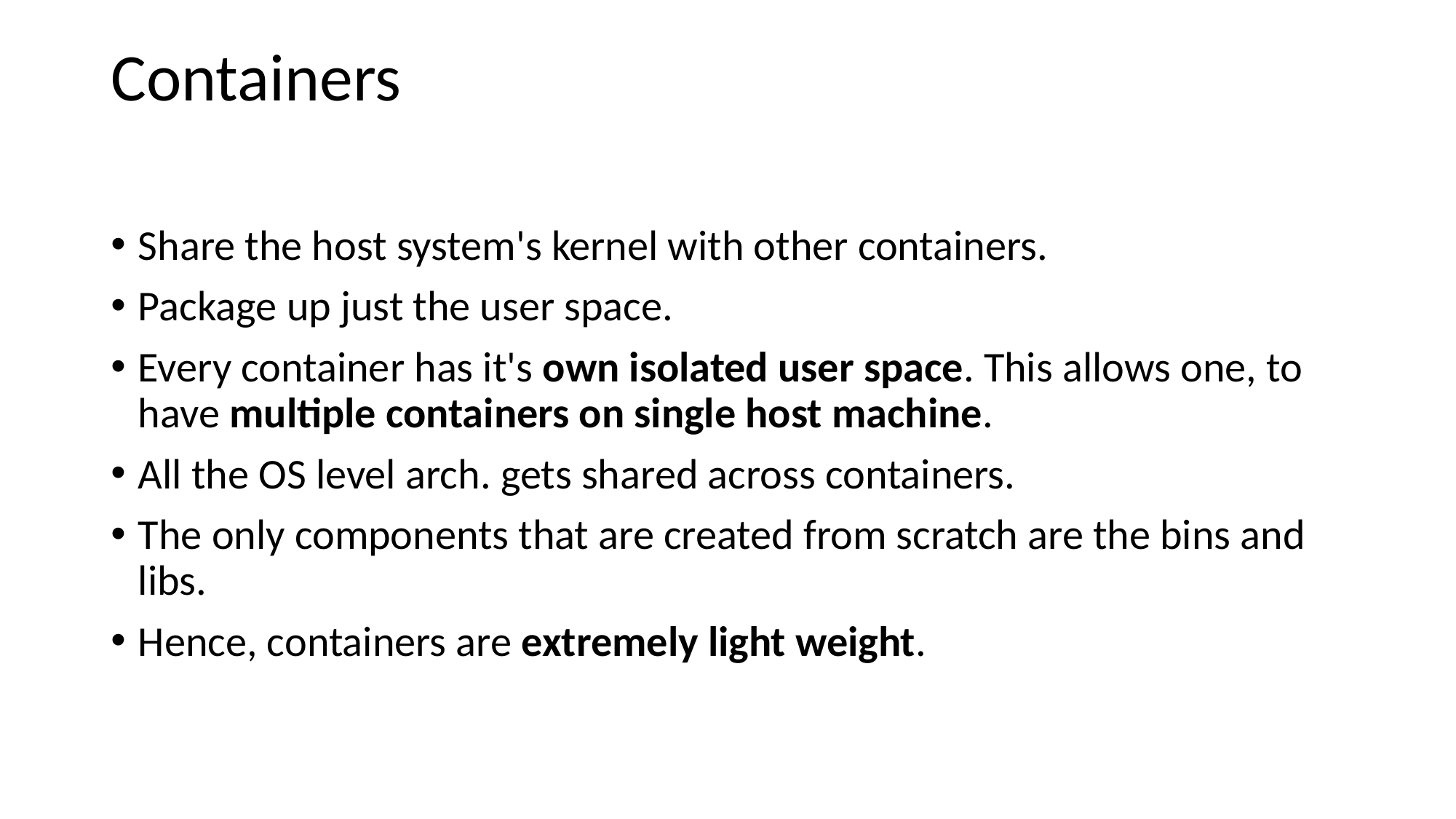

# Containers
Share the host system's kernel with other containers.
Package up just the user space.
Every container has it's own isolated user space. This allows one, to have multiple containers on single host machine.
All the OS level arch. gets shared across containers.
The only components that are created from scratch are the bins and libs.
Hence, containers are extremely light weight.